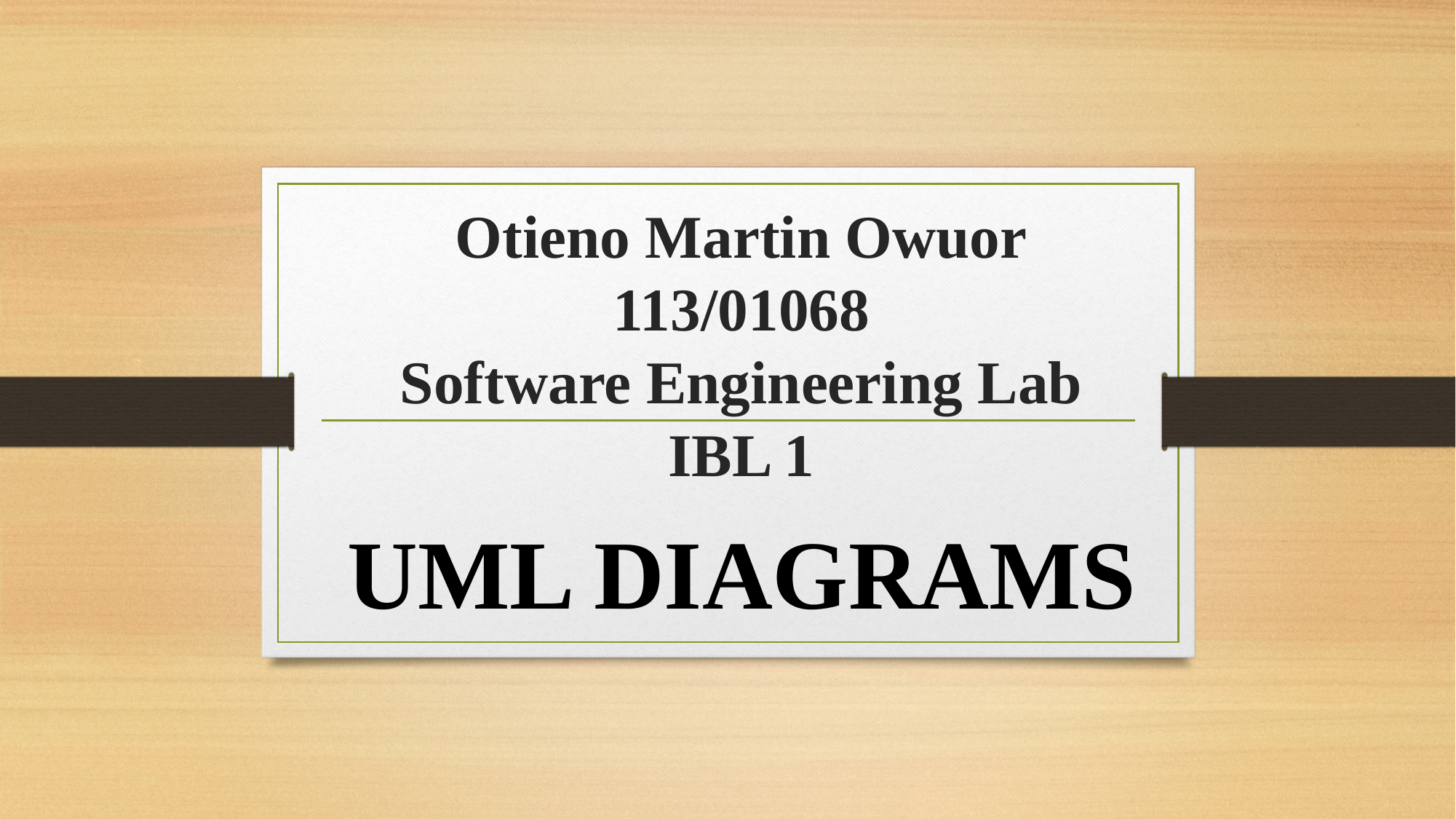

# Otieno Martin Owuor 113/01068 Software Engineering Lab IBL 1
UML DIAGRAMS